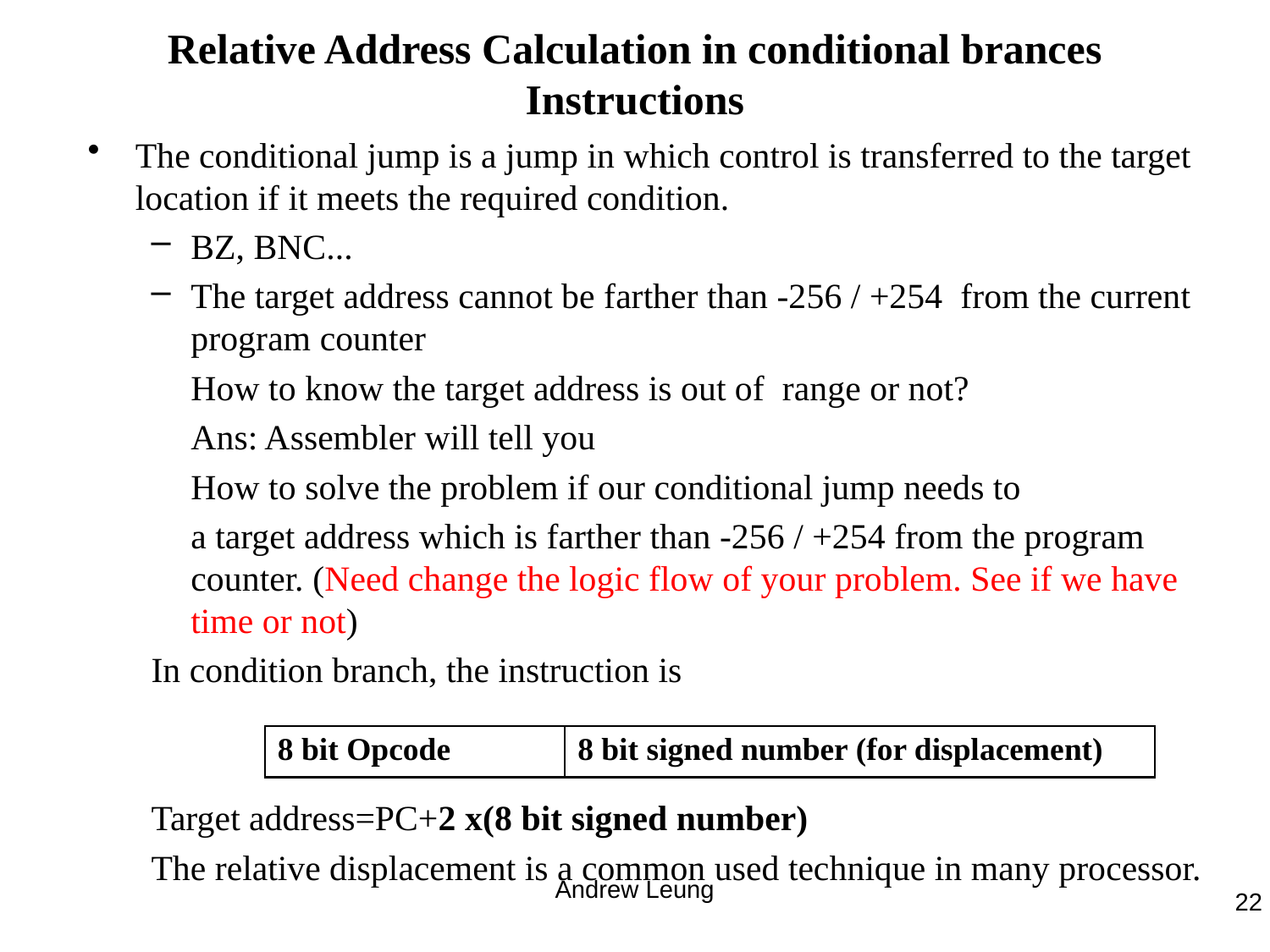

# Relative Address Calculation in conditional brances Instructions
The conditional jump is a jump in which control is transferred to the target location if it meets the required condition.
BZ, BNC...
The target address cannot be farther than -256 / +254  from the current program counter
	How to know the target address is out of  range or not?
	Ans: Assembler will tell you
	How to solve the problem if our conditional jump needs to
	a target address which is farther than -256 / +254 from the program counter. (Need change the logic flow of your problem. See if we have time or not)
In condition branch, the instruction is

Target address=PC+2 x(8 bit signed number)
The relative displacement is a common used technique in many processor.
| 8 bit Opcode | 8 bit signed number (for displacement) |
| --- | --- |
Andrew Leung
22